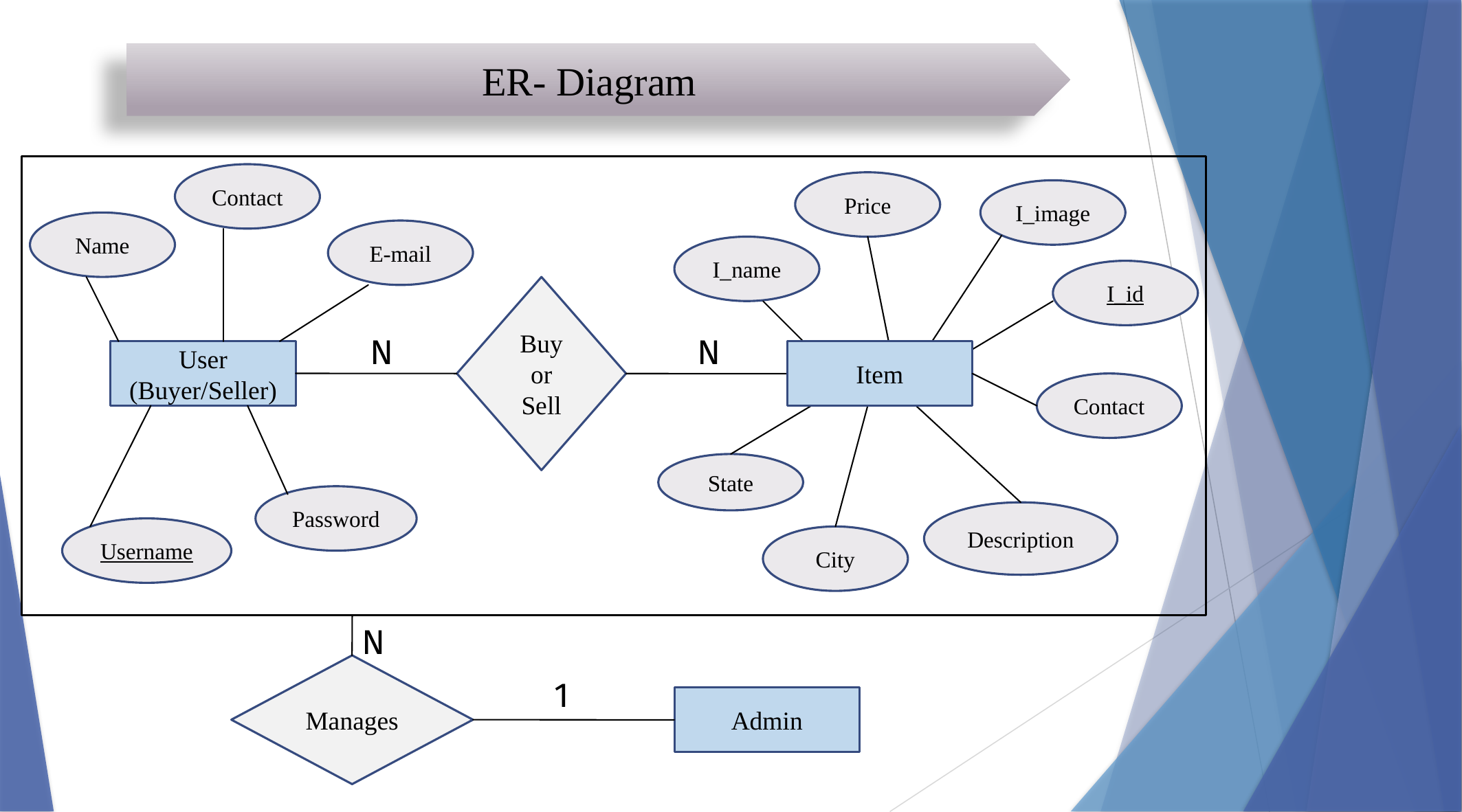

ER- Diagram

Contact
Price
I_image
Name
E-mail
I_name
I_id
Buy
or
Sell
N
N
User
(Buyer/Seller)
Item
Contact
State
Password
Description
Username
City
N
Manages
1
Admin